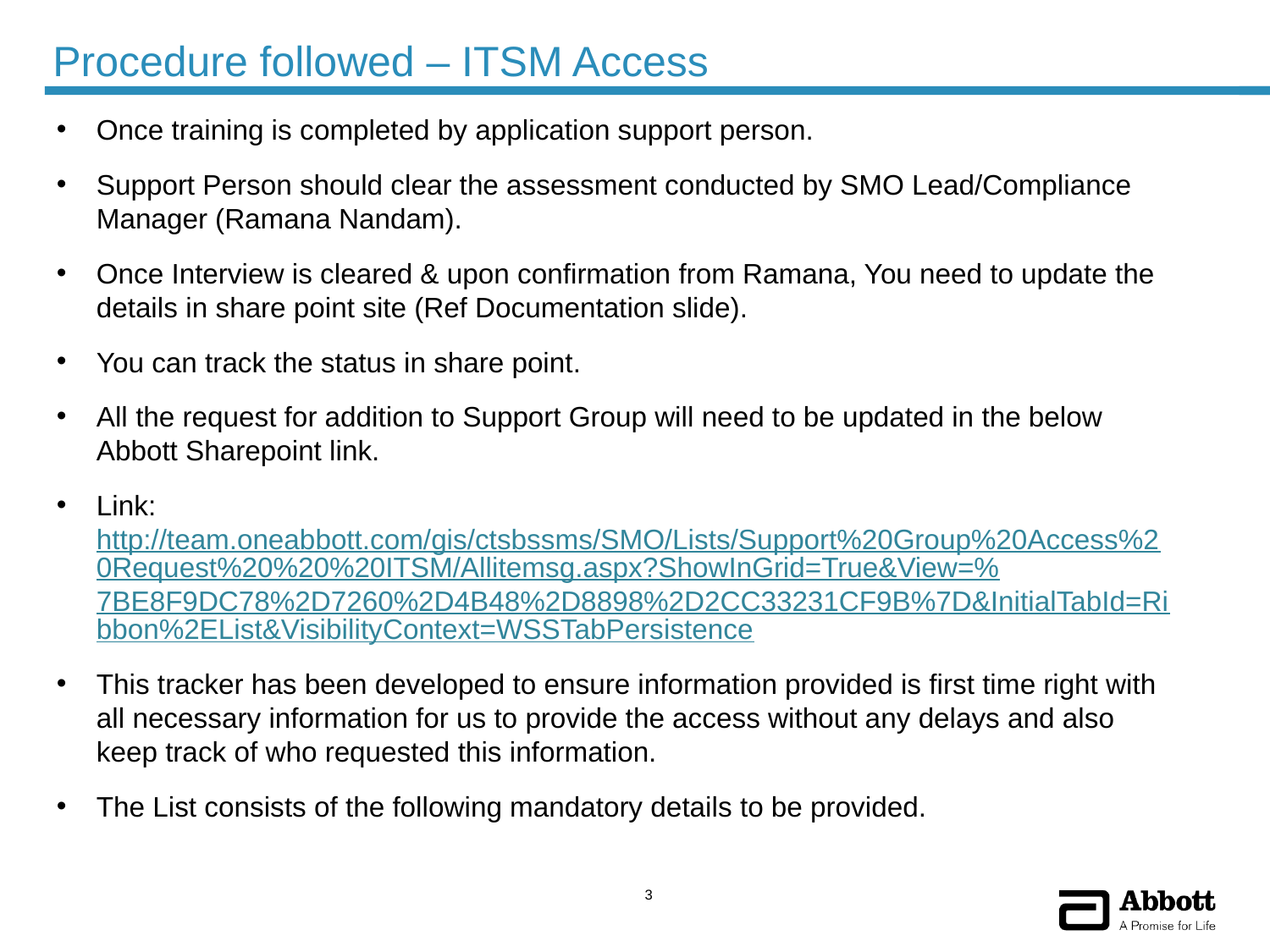

Procedure followed – ITSM Access

Once training is completed by application support person.
Support Person should clear the assessment conducted by SMO Lead/Compliance Manager (Ramana Nandam).
Once Interview is cleared & upon confirmation from Ramana, You need to update the details in share point site (Ref Documentation slide).
You can track the status in share point.
All the request for addition to Support Group will need to be updated in the below Abbott Sharepoint link.
Link: http://team.oneabbott.com/gis/ctsbssms/SMO/Lists/Support%20Group%20Access%20Request%20%20%20ITSM/Allitemsg.aspx?ShowInGrid=True&View=%7BE8F9DC78%2D7260%2D4B48%2D8898%2D2CC33231CF9B%7D&InitialTabId=Ribbon%2EList&VisibilityContext=WSSTabPersistence
This tracker has been developed to ensure information provided is first time right with all necessary information for us to provide the access without any delays and also keep track of who requested this information.
The List consists of the following mandatory details to be provided.